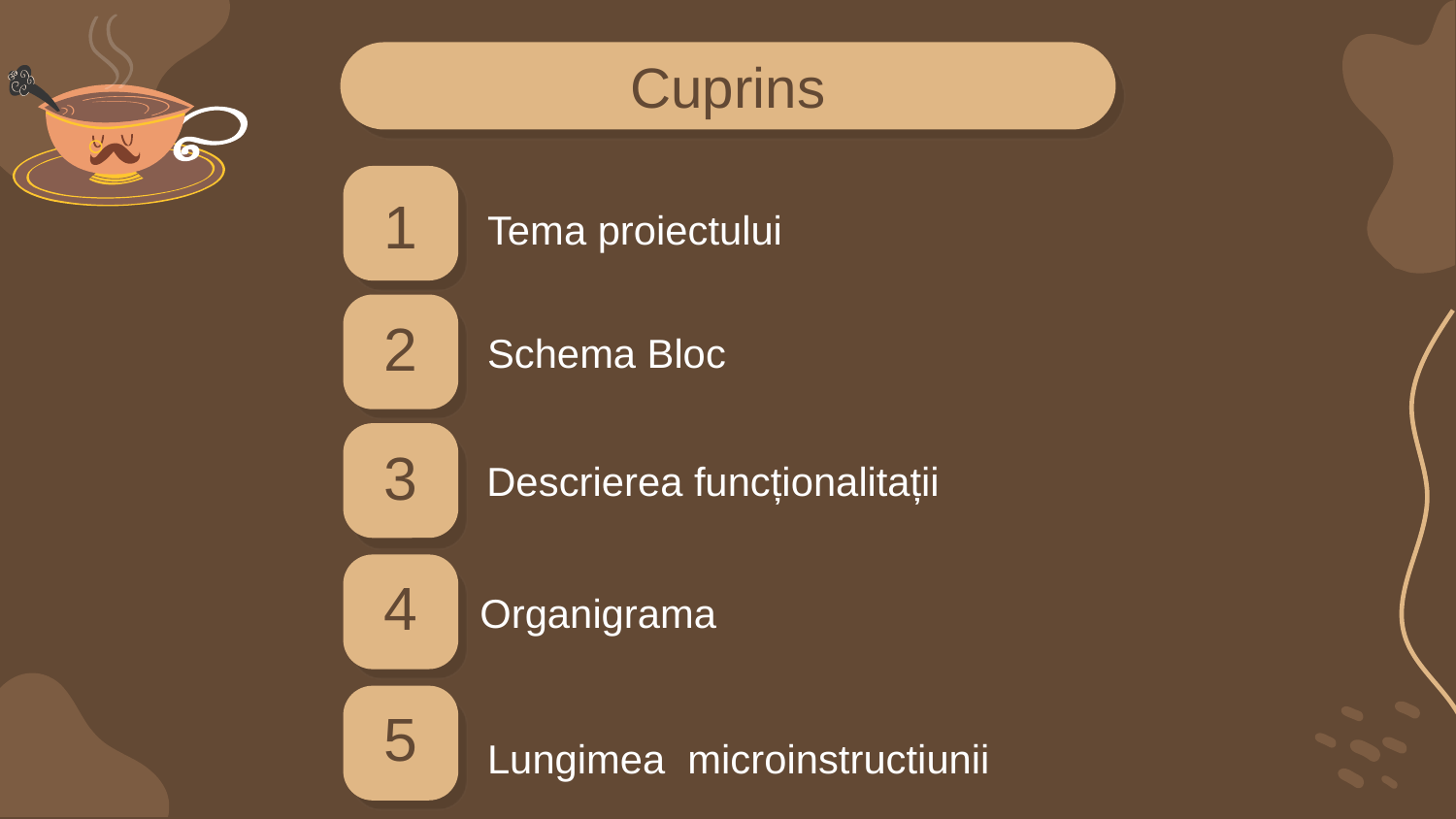

Cuprins

1
# Tema proiectului

2
Schema Bloc

3
Descrierea funcționalitații

4
Organigrama

5
Lungimea  microinstructiunii